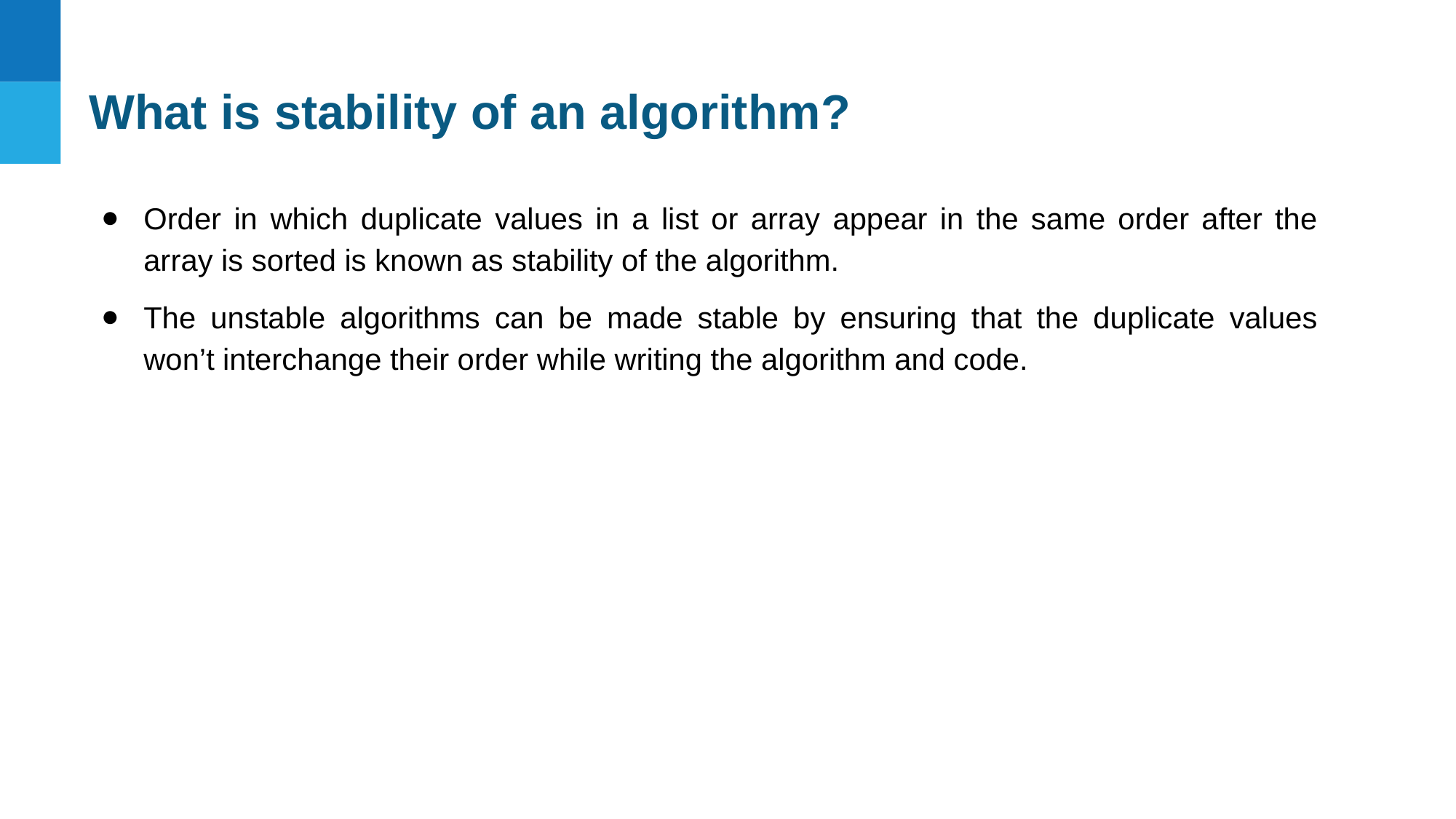

What is stability of an algorithm?
Order in which duplicate values in a list or array appear in the same order after the array is sorted is known as stability of the algorithm.
The unstable algorithms can be made stable by ensuring that the duplicate values won’t interchange their order while writing the algorithm and code.